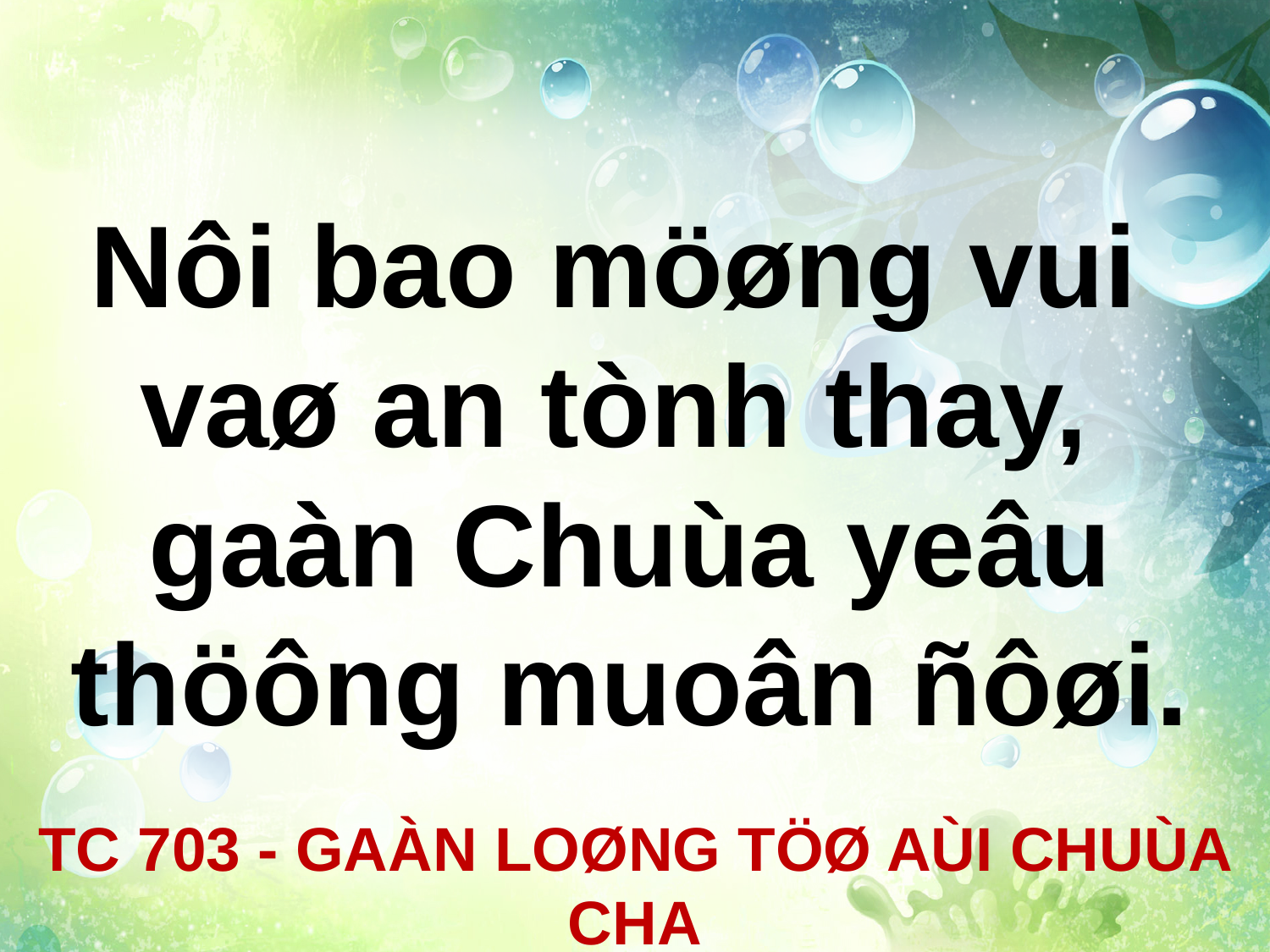

Nôi bao möøng vui
vaø an tònh thay,
gaàn Chuùa yeâu thöông muoân ñôøi.
TC 703 - GAÀN LOØNG TÖØ AÙI CHUÙA CHA